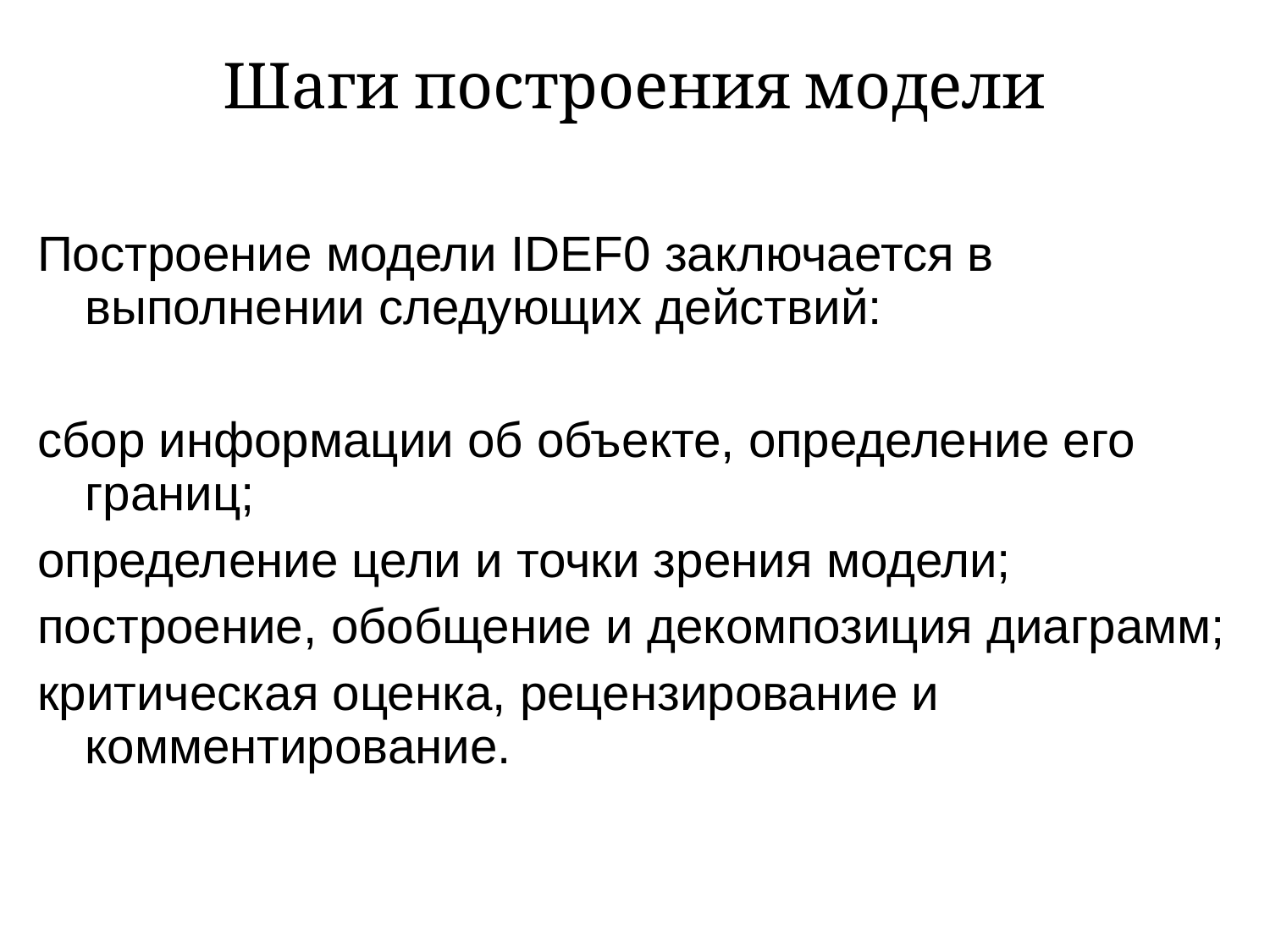

# Шаги построения модели
Построение модели IDEF0 заключается в выполнении следующих действий:

сбор информации об объекте, определение его границ;
определение цели и точки зрения модели;
построение, обобщение и декомпозиция диаграмм;
критическая оценка, рецензирование и комментирование.